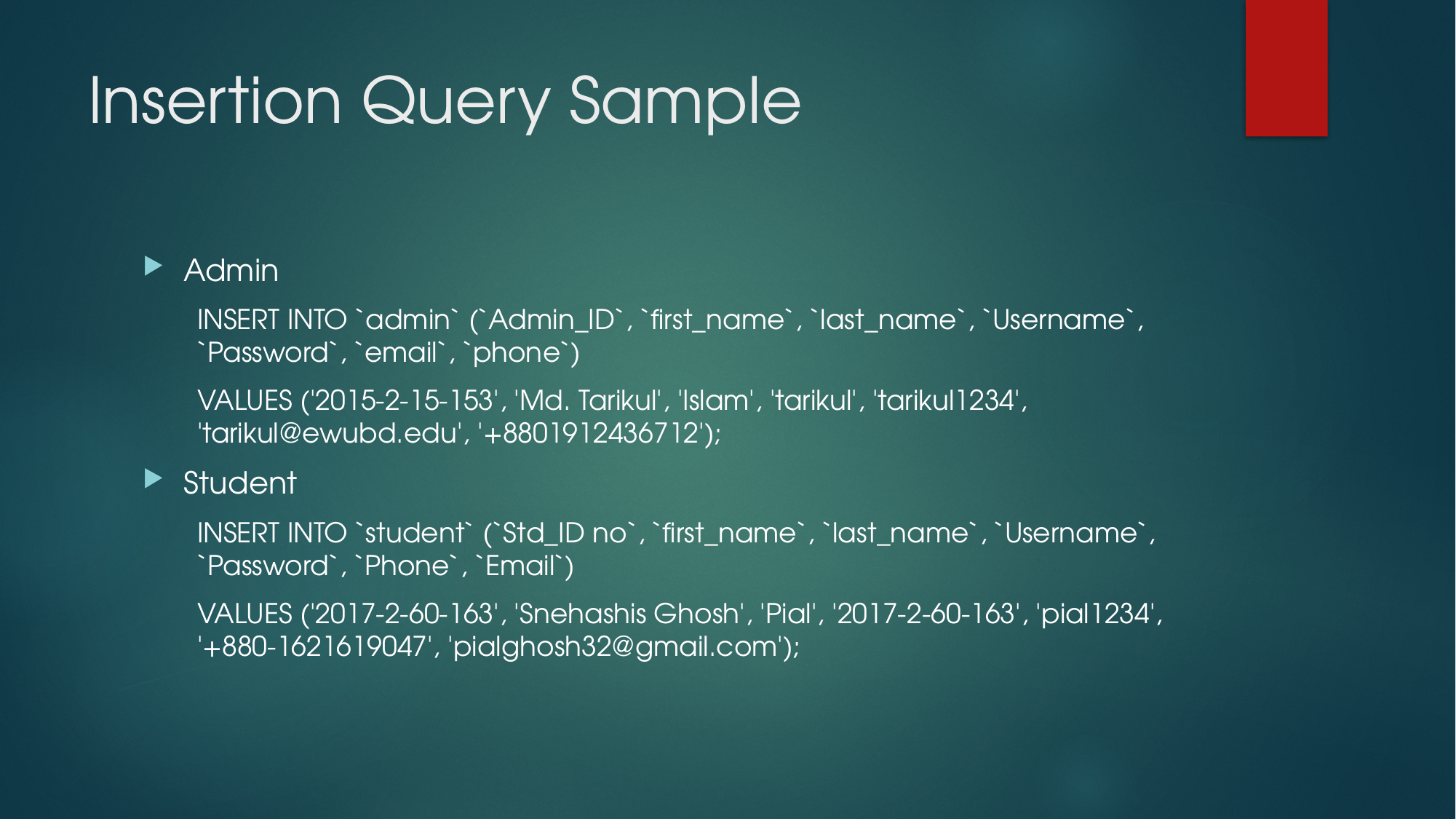

# Insertion Query Sample
Admin
INSERT INTO `admin` (`Admin_ID`, `first_name`, `last_name`, `Username`, `Password`, `email`, `phone`)
VALUES ('2015-2-15-153', 'Md. Tarikul', 'Islam', 'tarikul', 'tarikul1234', 'tarikul@ewubd.edu', '+8801912436712');
Student
INSERT INTO `student` (`Std_ID no`, `first_name`, `last_name`, `Username`, `Password`, `Phone`, `Email`)
VALUES ('2017-2-60-163', 'Snehashis Ghosh', 'Pial', '2017-2-60-163', 'pial1234', '+880-1621619047', 'pialghosh32@gmail.com');